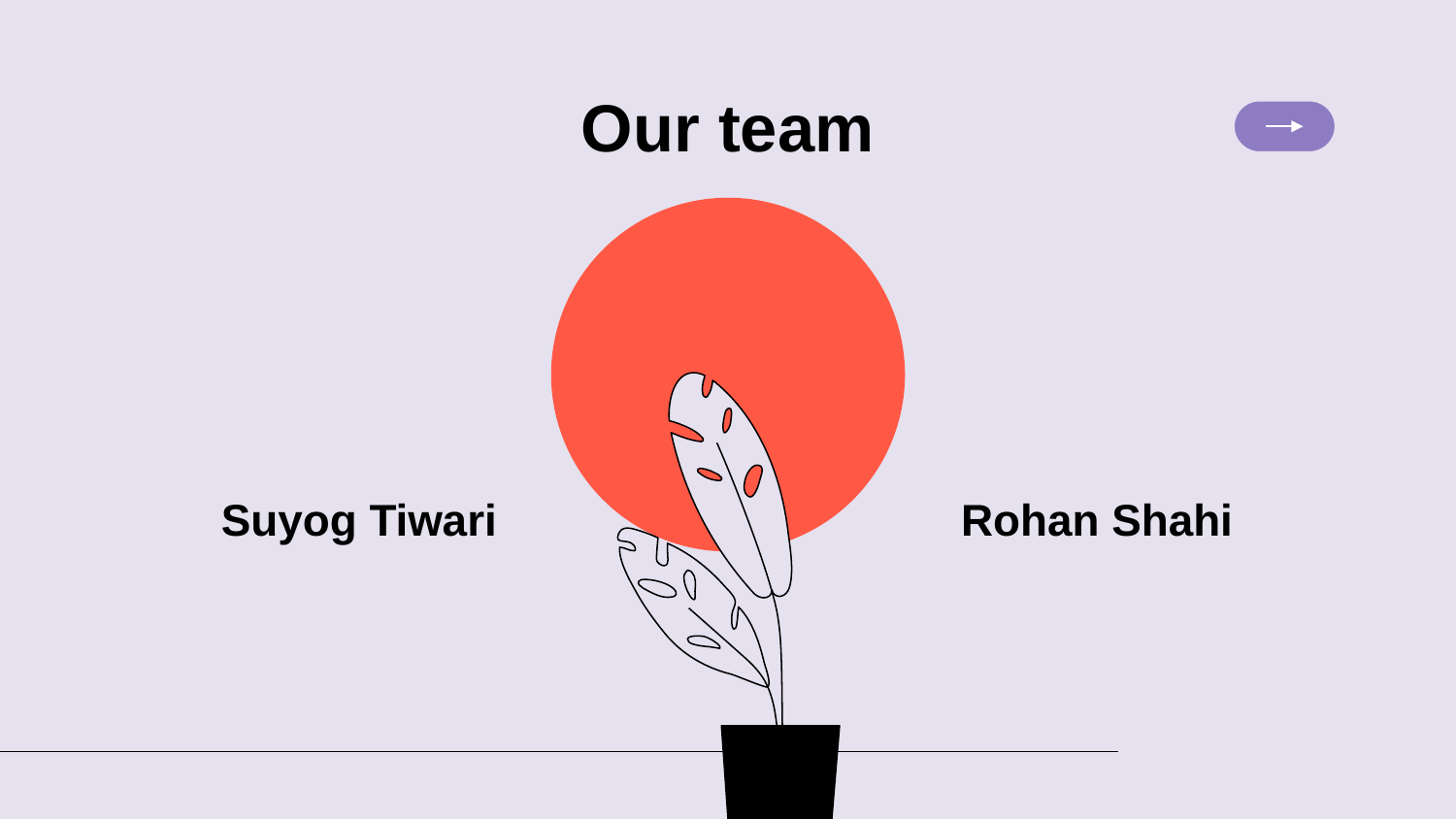

# Our team

Suyog Tiwari
Rohan Shahi